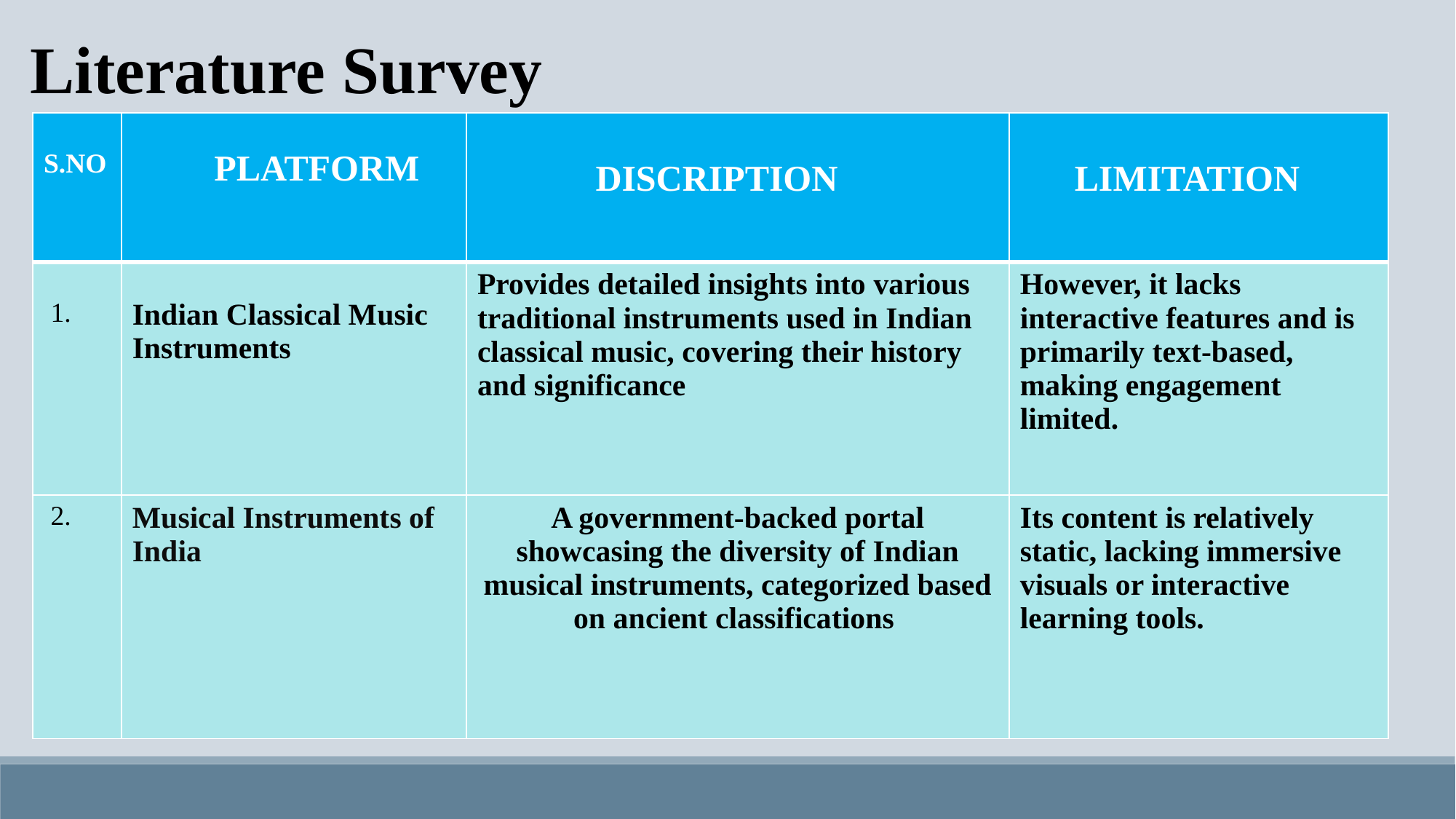

Literature Survey
| S.NO | PLATFORM | DISCRIPTION | LIMITATION |
| --- | --- | --- | --- |
| 1. | Indian Classical Music Instruments | Provides detailed insights into various traditional instruments used in Indian classical music, covering their history and significance | However, it lacks interactive features and is primarily text-based, making engagement limited. |
| 2. | Musical Instruments of India | A government-backed portal showcasing the diversity of Indian musical instruments, categorized based on ancient classifications | Its content is relatively static, lacking immersive visuals or interactive learning tools. |